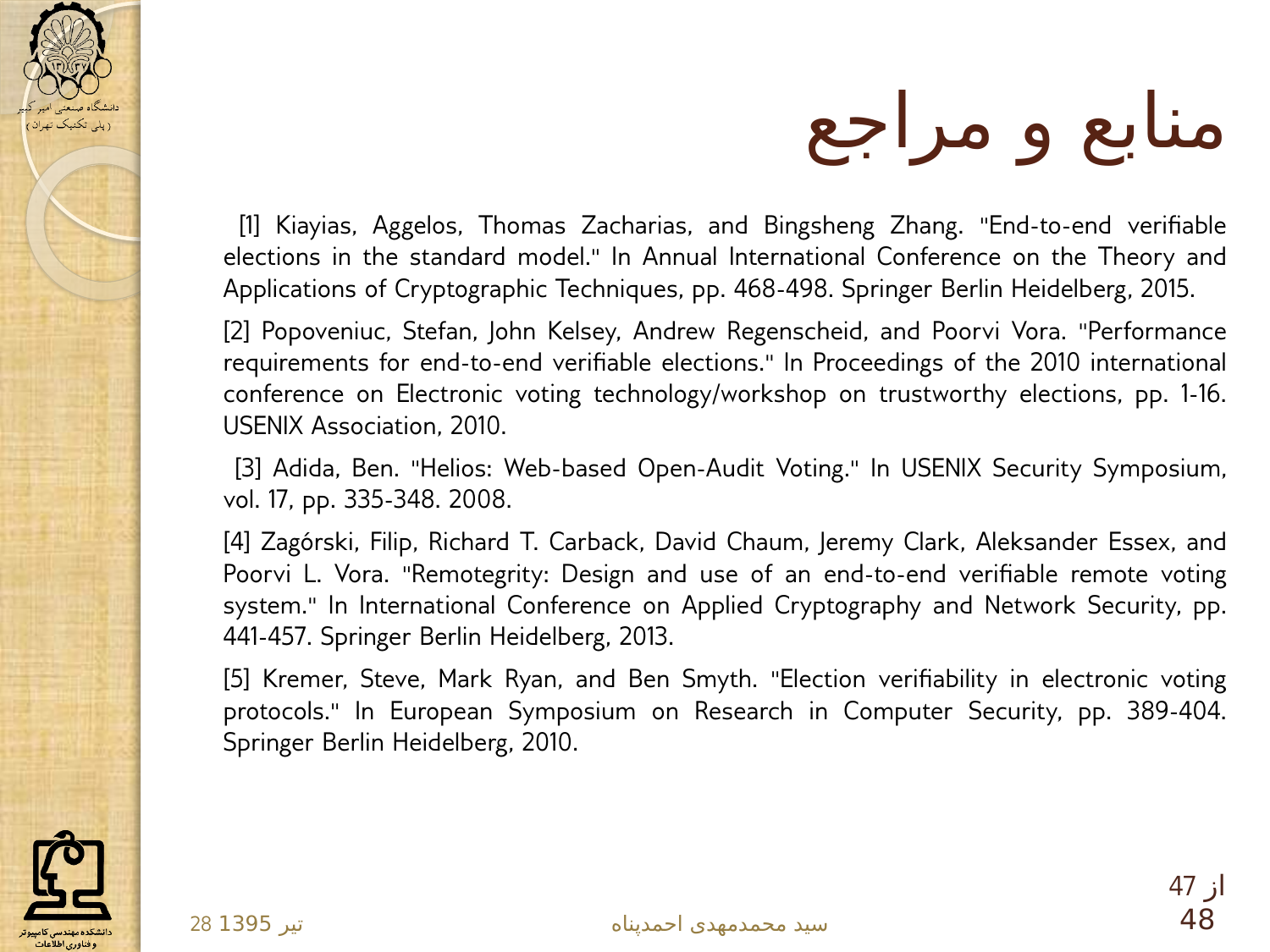

# منابع و مراجع
 [1] Kiayias, Aggelos, Thomas Zacharias, and Bingsheng Zhang. "End-to-end verifiable elections in the standard model." In Annual International Conference on the Theory and Applications of Cryptographic Techniques, pp. 468-498. Springer Berlin Heidelberg, 2015.
[2] Popoveniuc, Stefan, John Kelsey, Andrew Regenscheid, and Poorvi Vora. "Performance requirements for end-to-end verifiable elections." In Proceedings of the 2010 international conference on Electronic voting technology/workshop on trustworthy elections, pp. 1-16. USENIX Association, 2010.
 [3] Adida, Ben. "Helios: Web-based Open-Audit Voting." In USENIX Security Symposium, vol. 17, pp. 335-348. 2008.
[4] Zagórski, Filip, Richard T. Carback, David Chaum, Jeremy Clark, Aleksander Essex, and Poorvi L. Vora. "Remotegrity: Design and use of an end-to-end verifiable remote voting system." In International Conference on Applied Cryptography and Network Security, pp. 441-457. Springer Berlin Heidelberg, 2013.
[5] Kremer, Steve, Mark Ryan, and Ben Smyth. "Election verifiability in electronic voting protocols." In European Symposium on Research in Computer Security, pp. 389-404. Springer Berlin Heidelberg, 2010.
47 از 48